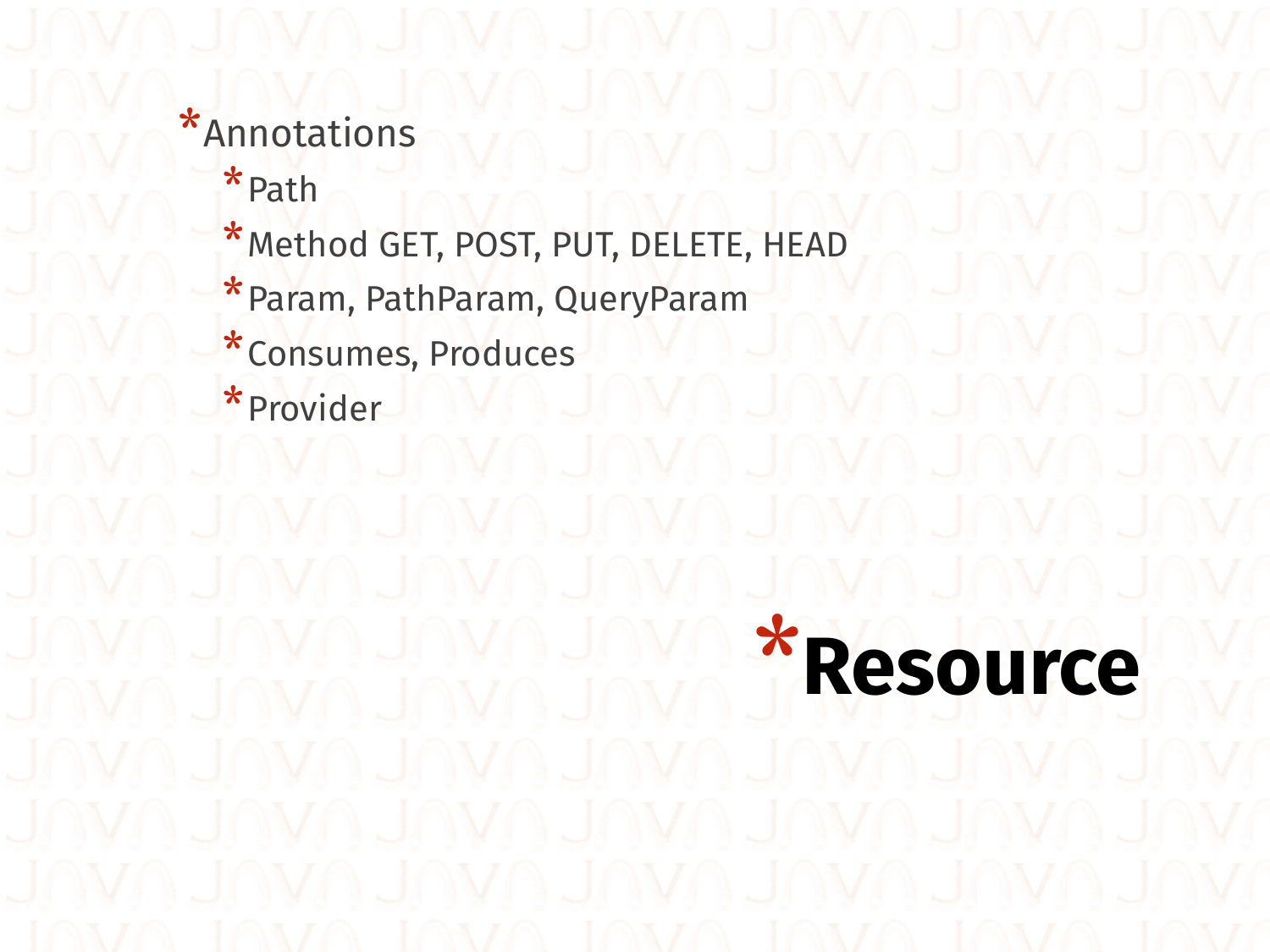

Annotations
Path
Method GET, POST, PUT, DELETE, HEAD
Param, PathParam, QueryParam
Consumes, Produces
Provider

# Resource